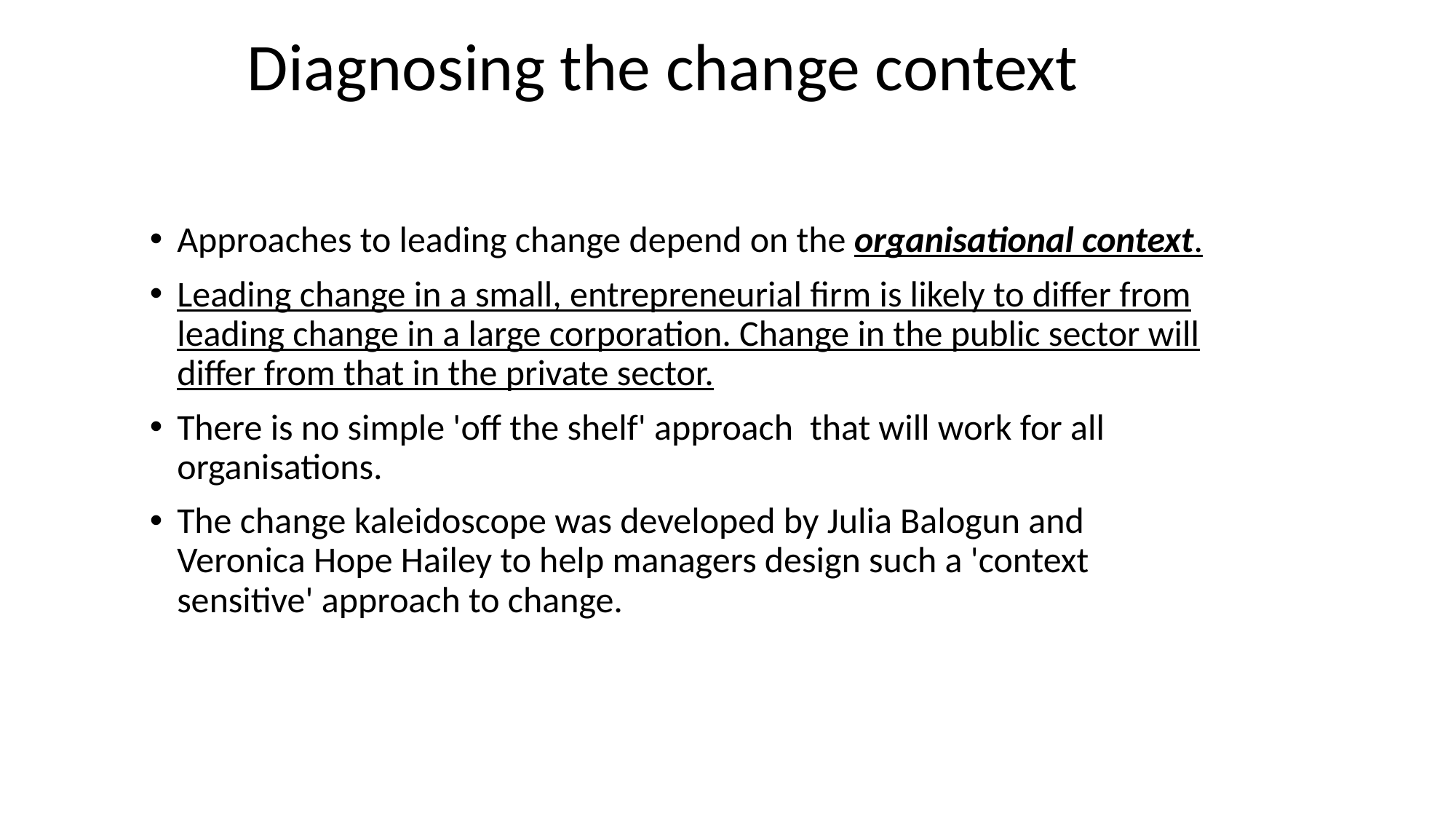

# Diagnosing the change context

Approaches to leading change depend on the organisational context.
Leading change in a small, entrepreneurial firm is likely to differ from leading change in a large corporation. Change in the public sector will differ from that in the private sector.
There is no simple 'off the shelf' approach  that will work for all organisations.
The change kaleidoscope was developed by Julia Balogun and Veronica Hope Hailey to help managers design such a 'context sensitive' approach to change.